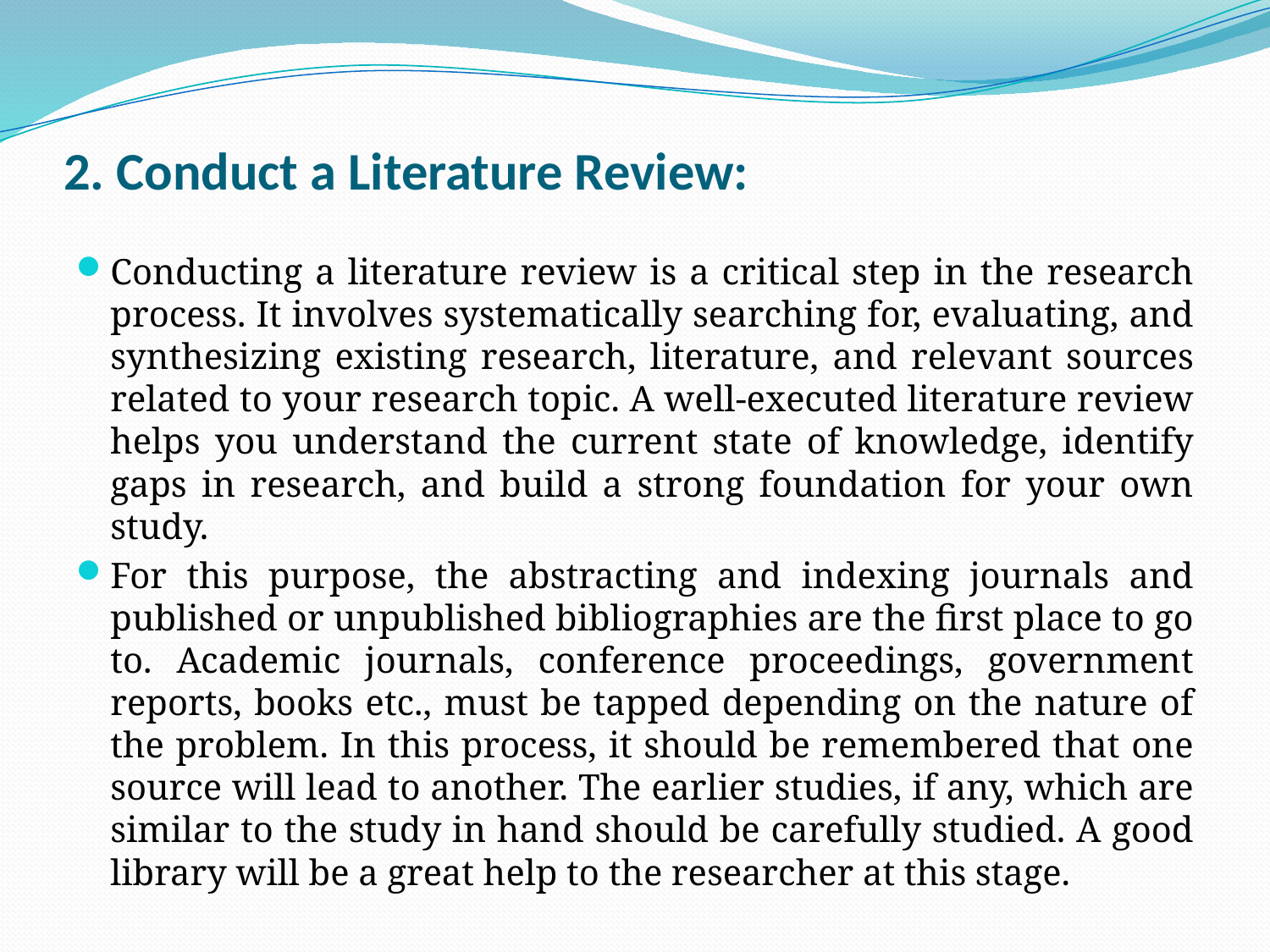

# 2. Conduct a Literature Review:
Conducting a literature review is a critical step in the research process. It involves systematically searching for, evaluating, and synthesizing existing research, literature, and relevant sources related to your research topic. A well-executed literature review helps you understand the current state of knowledge, identify gaps in research, and build a strong foundation for your own study.
For this purpose, the abstracting and indexing journals and published or unpublished bibliographies are the first place to go to. Academic journals, conference proceedings, government reports, books etc., must be tapped depending on the nature of the problem. In this process, it should be remembered that one source will lead to another. The earlier studies, if any, which are similar to the study in hand should be carefully studied. A good library will be a great help to the researcher at this stage.